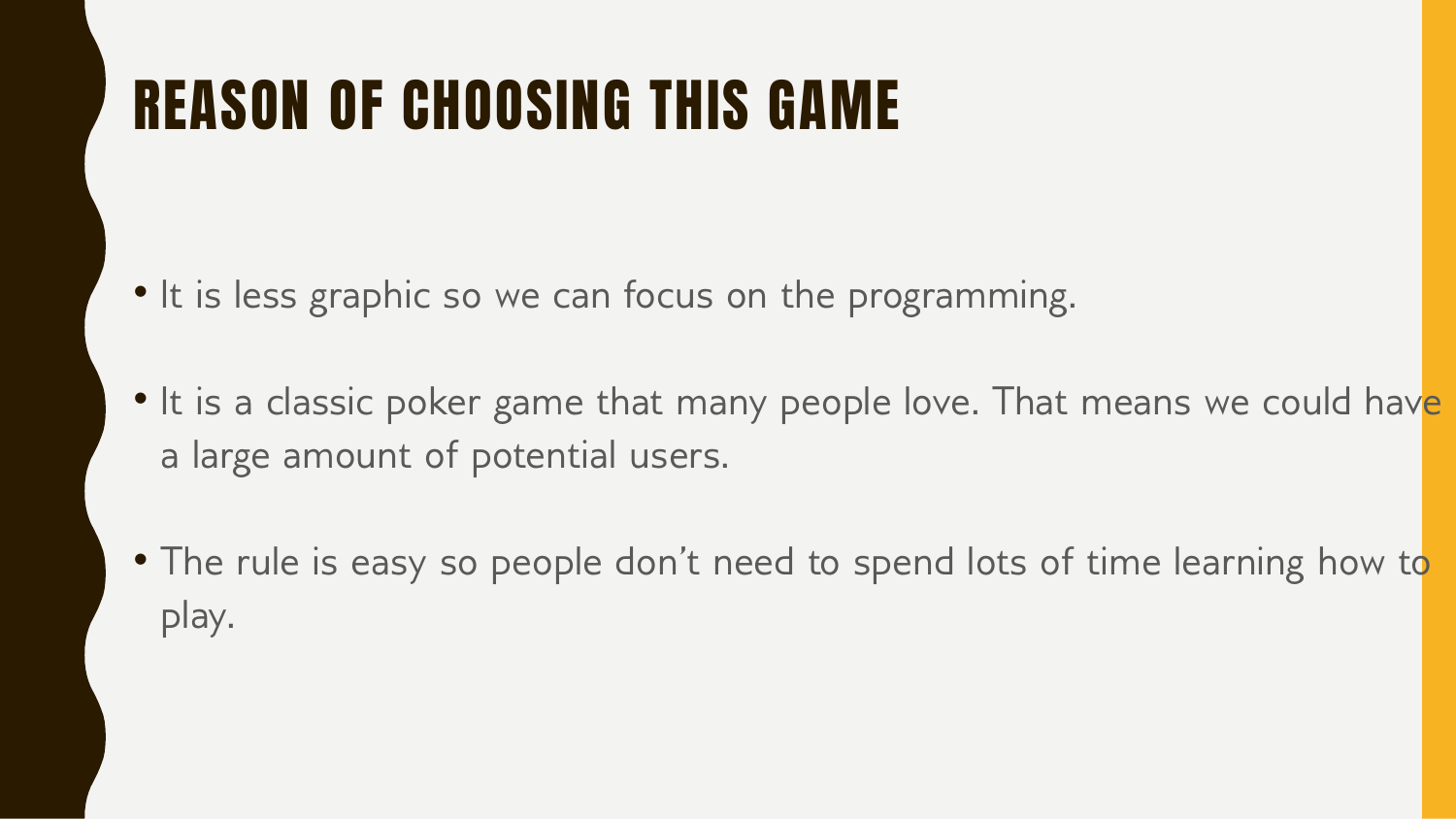

# REASON OF CHOOSING THIS GAME
It is less graphic so we can focus on the programming.

It is a classic poker game that many people love. That means we could have a large amount of potential users.

The rule is easy so people don’t need to spend lots of time learning how to play.